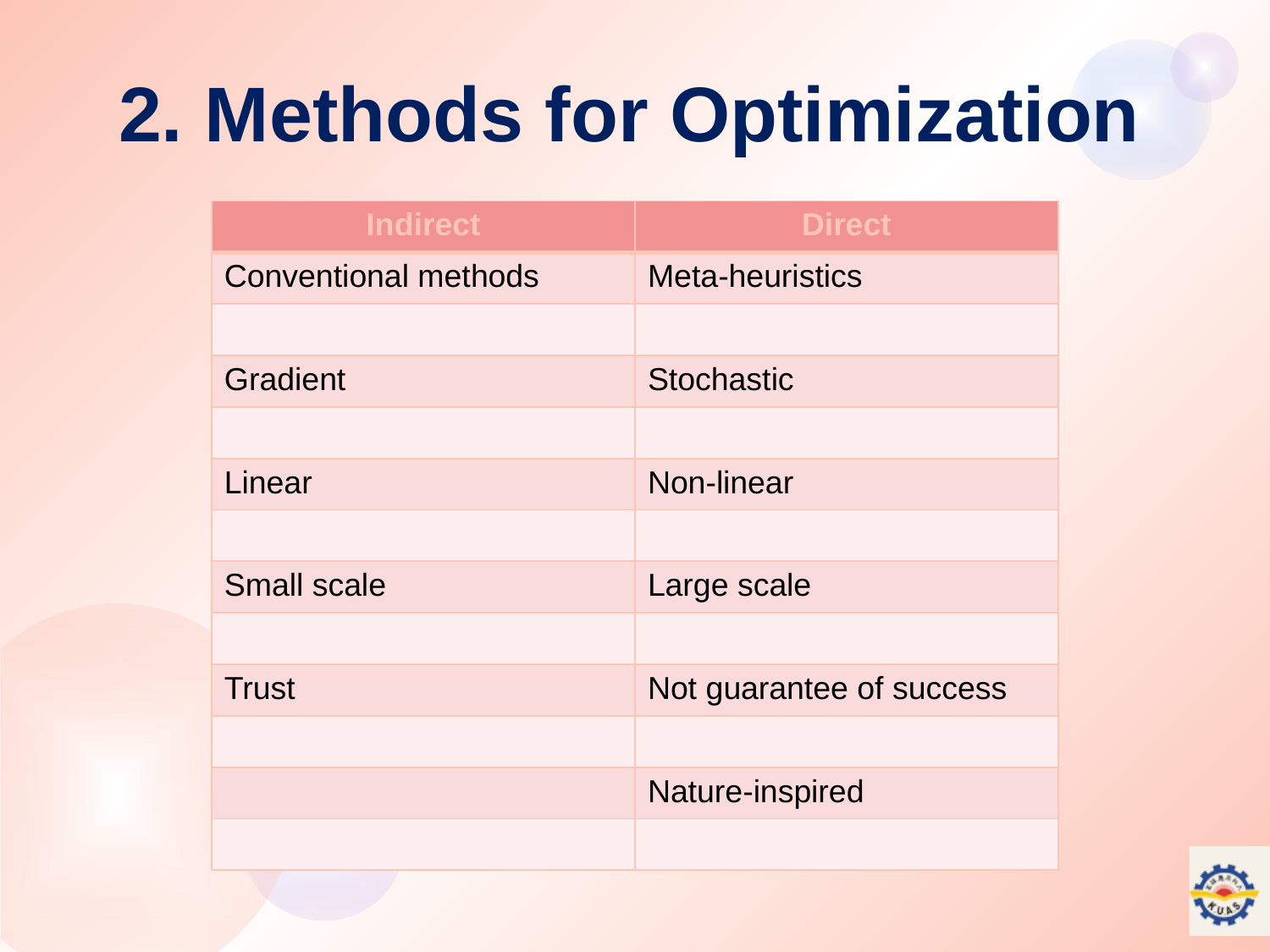

# 2. Methods for Optimization
| Indirect | Direct |
| --- | --- |
| Conventional methods | Meta-heuristics |
|  |  |
| Gradient | Stochastic |
|  |  |
| Linear | Non-linear |
|  |  |
| Small scale | Large scale |
|  |  |
| Trust | Not guarantee of success |
|  |  |
|  | Nature-inspired |
|  |  |